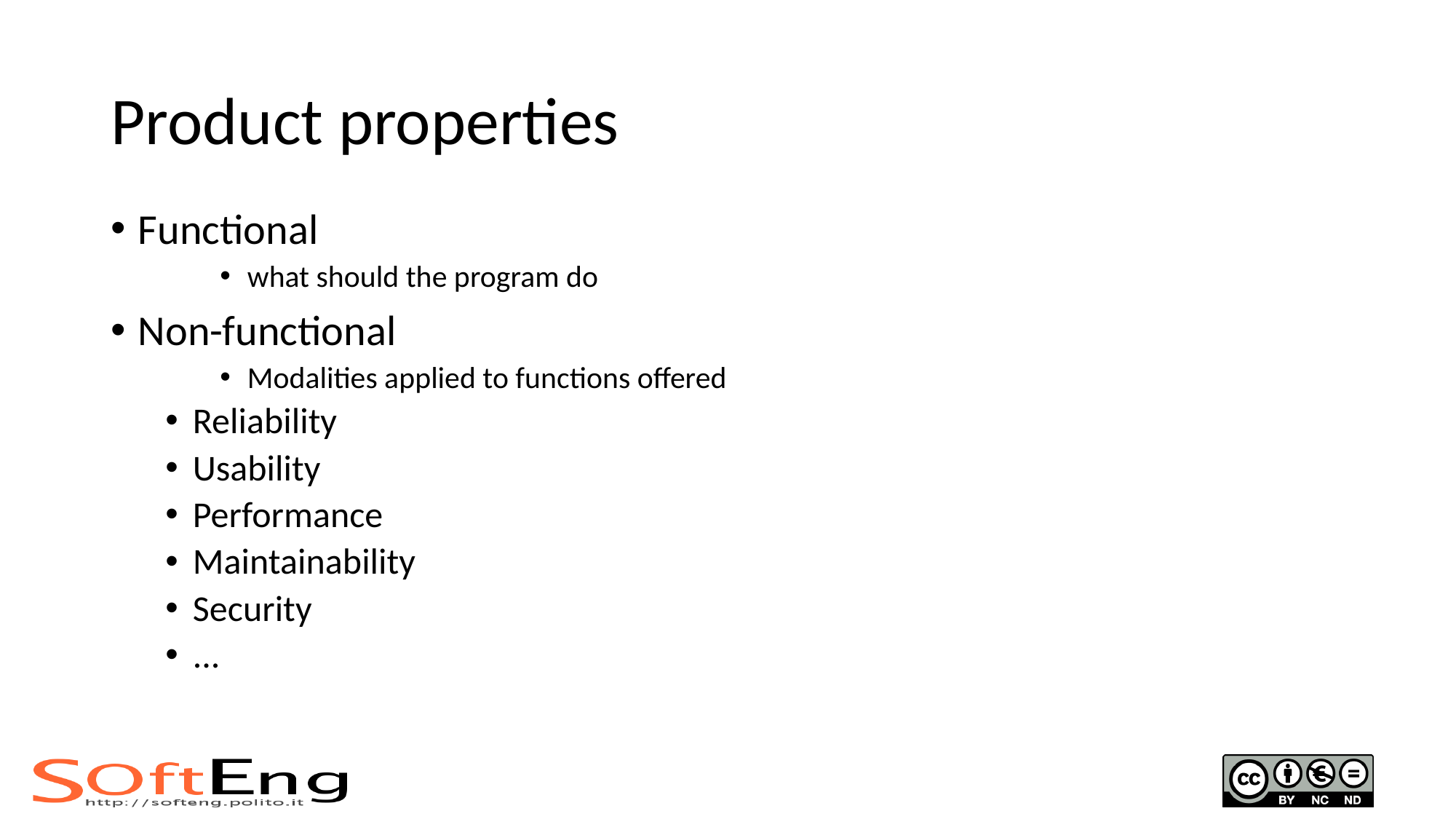

# Product properties
Functional
what should the program do
Non-functional
Modalities applied to functions offered
Reliability
Usability
Performance
Maintainability
Security
...